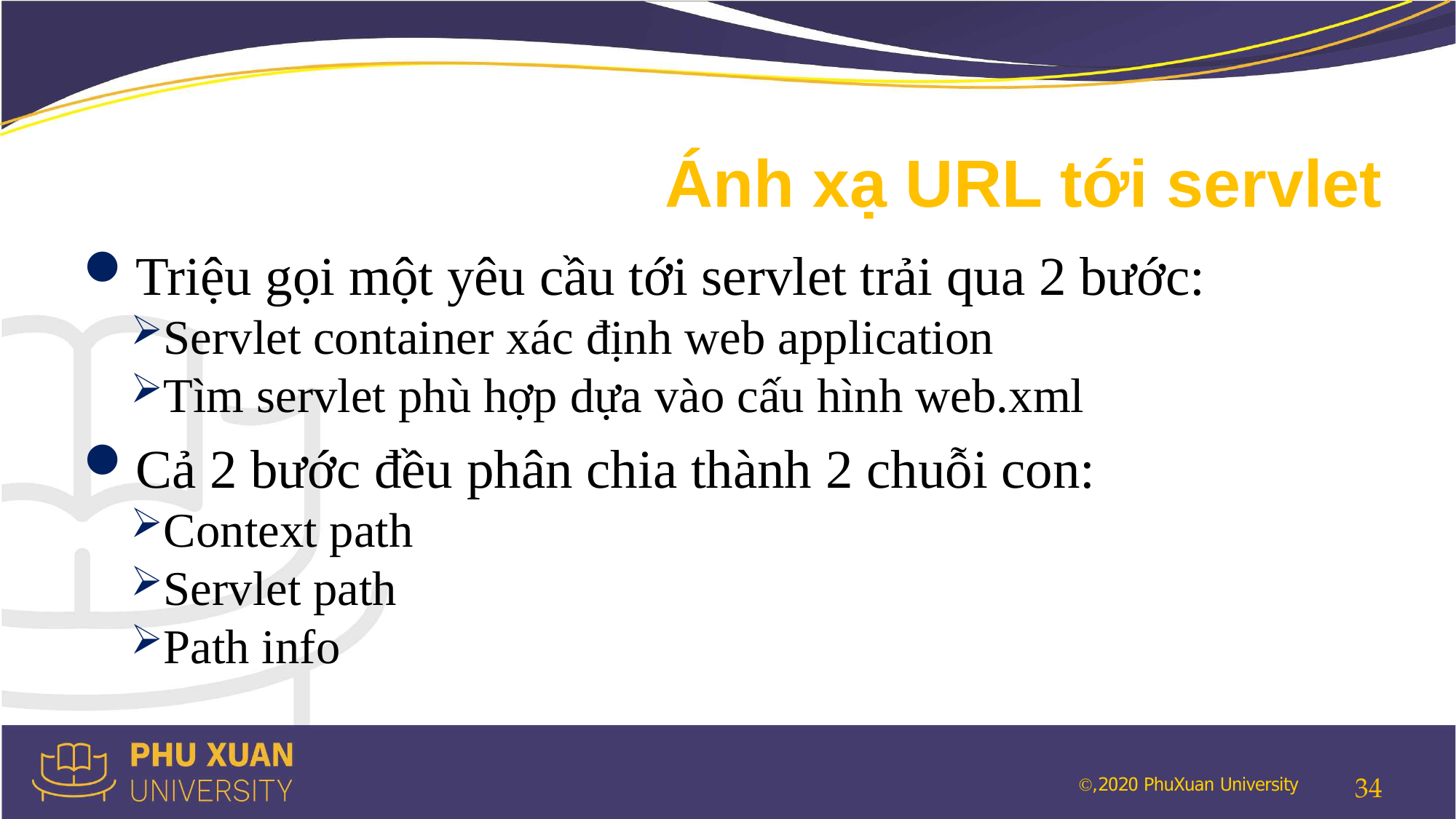

# Ánh xạ URL tới servlet
Triệu gọi một yêu cầu tới servlet trải qua 2 bước:
Servlet container xác định web application
Tìm servlet phù hợp dựa vào cấu hình web.xml
Cả 2 bước đều phân chia thành 2 chuỗi con:
Context path
Servlet path
Path info
34